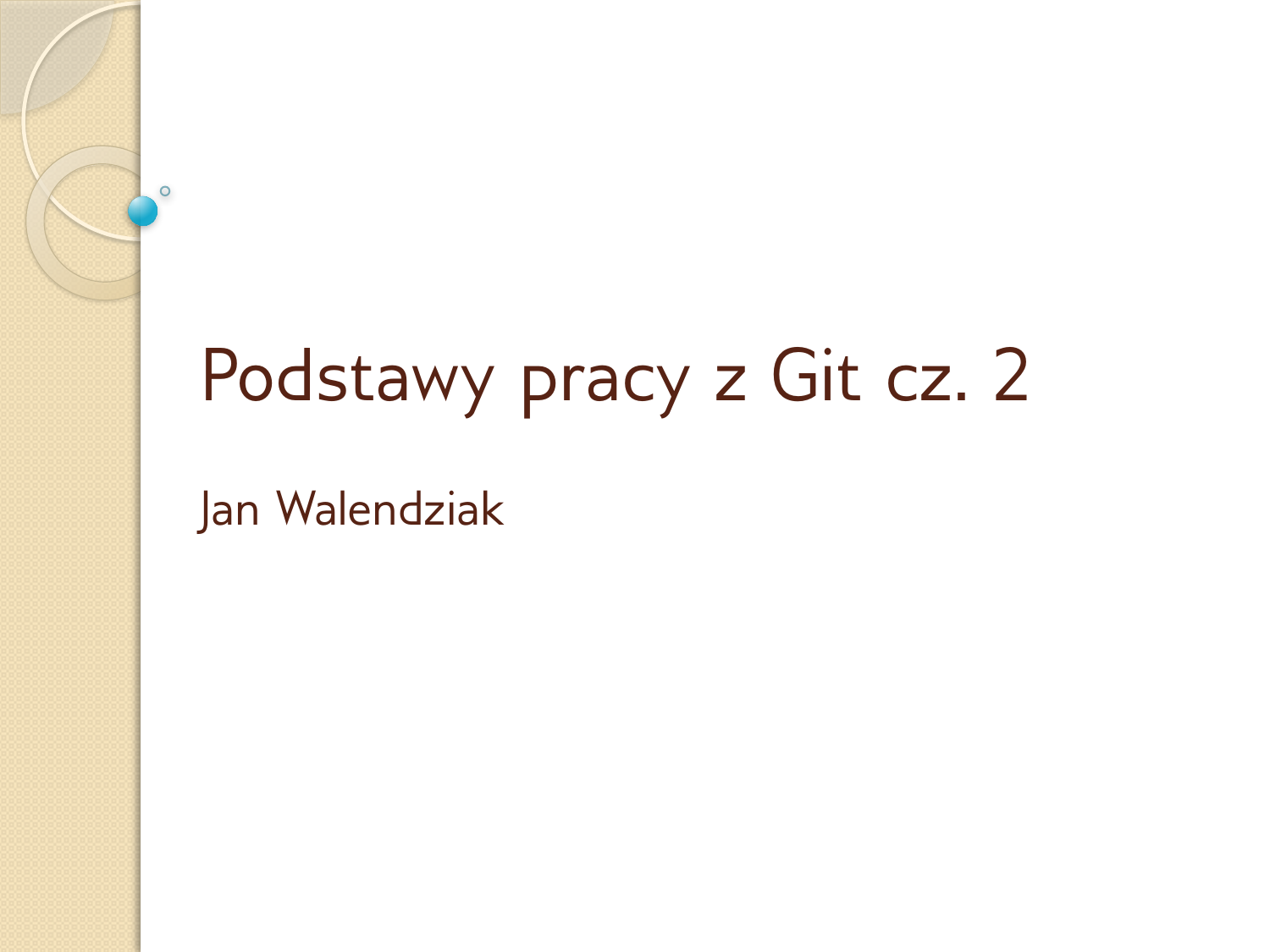

# Podstawy pracy z Git cz. 2
Jan Walendziak